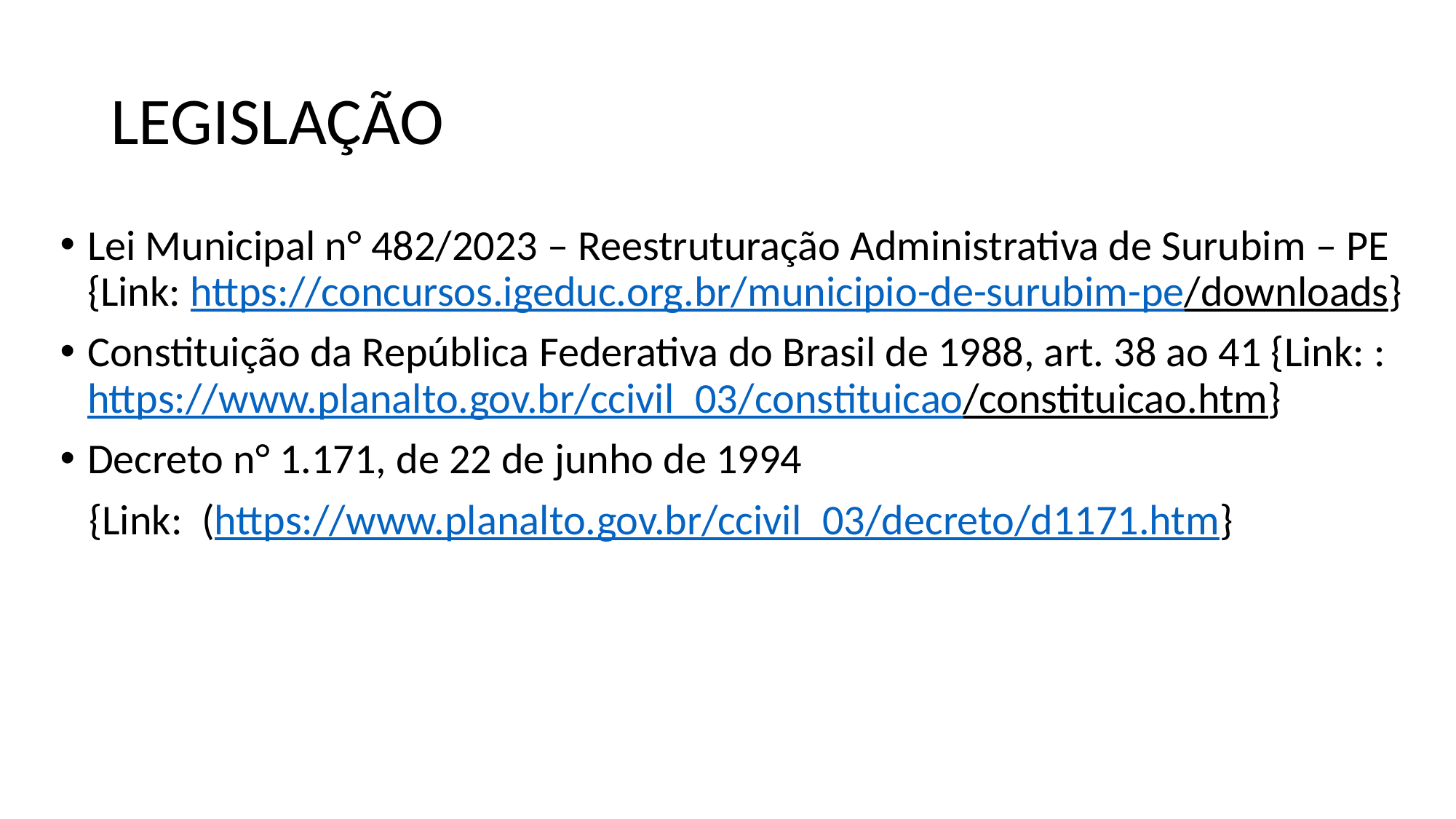

# LEGISLAÇÃO
Lei Municipal n° 482/2023 – Reestruturação Administrativa de Surubim – PE {Link: https://concursos.igeduc.org.br/municipio-de-surubim-pe/downloads}
Constituição da República Federativa do Brasil de 1988, art. 38 ao 41 {Link: : https://www.planalto.gov.br/ccivil_03/constituicao/constituicao.htm}
Decreto n° 1.171, de 22 de junho de 1994
   {Link:  (https://www.planalto.gov.br/ccivil_03/decreto/d1171.htm}